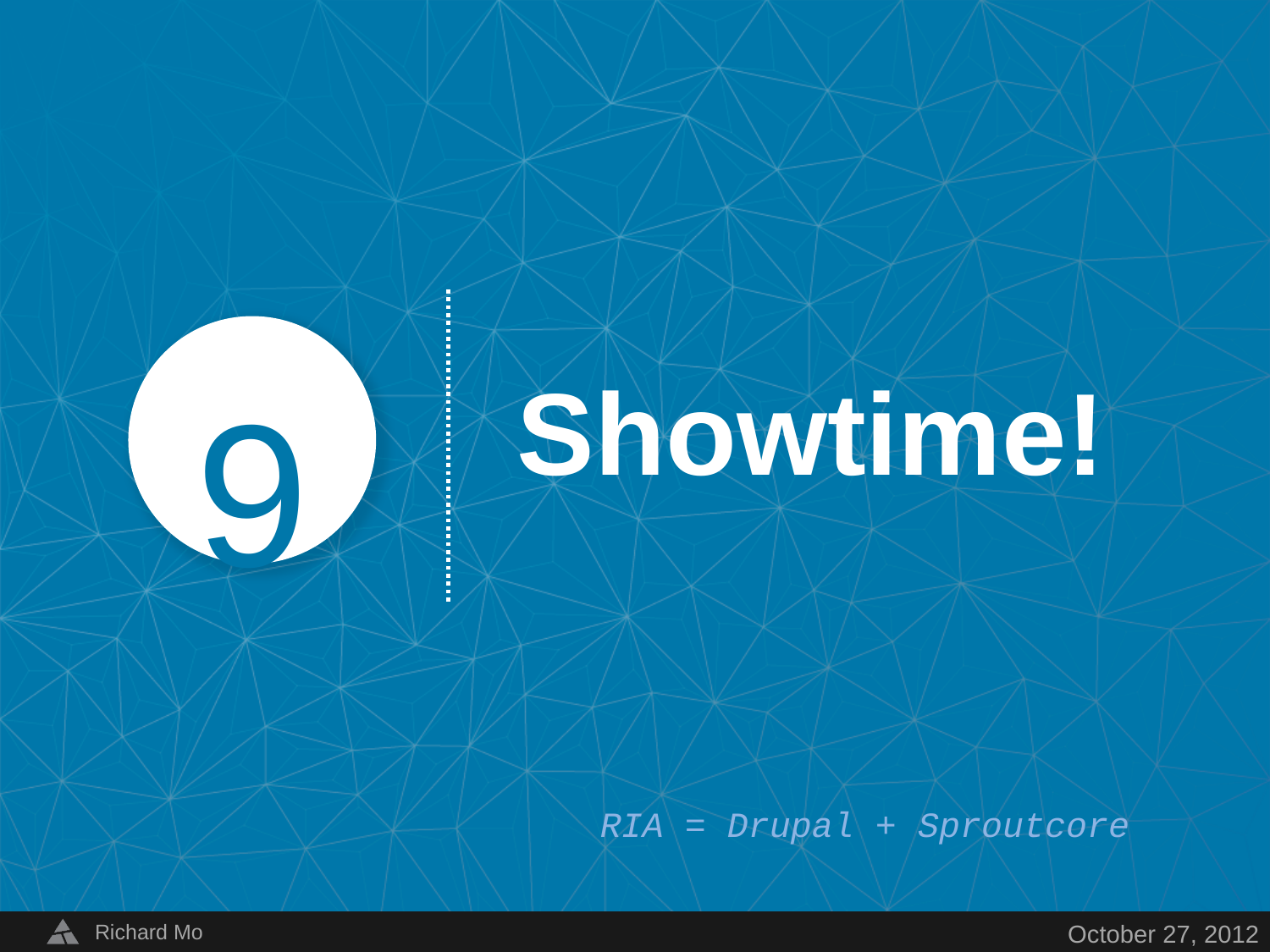

Showtime!
9
RIA = Drupal + Sproutcore